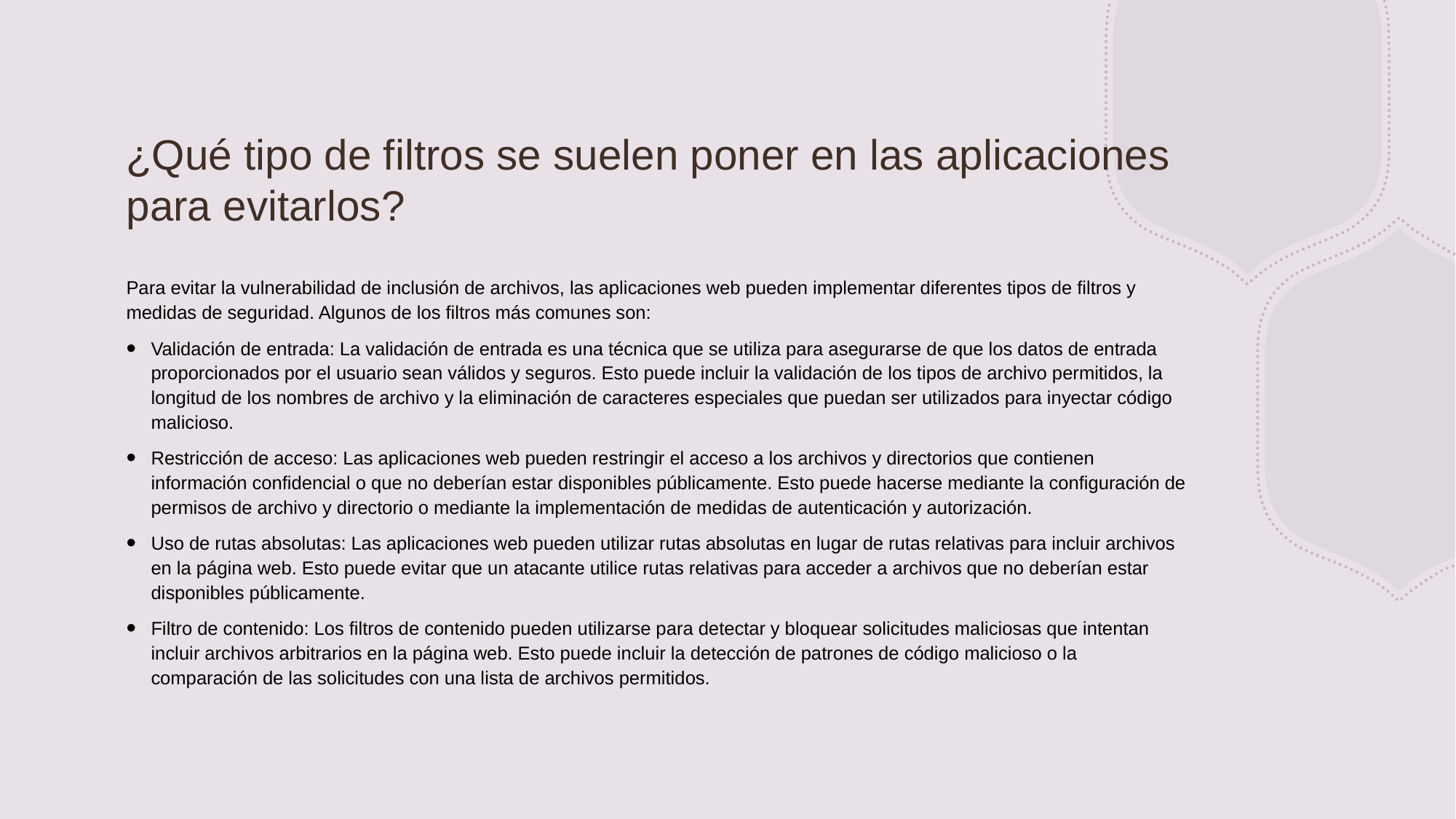

# ¿Qué tipo de filtros se suelen poner en las aplicaciones para evitarlos?
Para evitar la vulnerabilidad de inclusión de archivos, las aplicaciones web pueden implementar diferentes tipos de filtros y medidas de seguridad. Algunos de los filtros más comunes son:
Validación de entrada: La validación de entrada es una técnica que se utiliza para asegurarse de que los datos de entrada proporcionados por el usuario sean válidos y seguros. Esto puede incluir la validación de los tipos de archivo permitidos, la longitud de los nombres de archivo y la eliminación de caracteres especiales que puedan ser utilizados para inyectar código malicioso.
Restricción de acceso: Las aplicaciones web pueden restringir el acceso a los archivos y directorios que contienen información confidencial o que no deberían estar disponibles públicamente. Esto puede hacerse mediante la configuración de permisos de archivo y directorio o mediante la implementación de medidas de autenticación y autorización.
Uso de rutas absolutas: Las aplicaciones web pueden utilizar rutas absolutas en lugar de rutas relativas para incluir archivos en la página web. Esto puede evitar que un atacante utilice rutas relativas para acceder a archivos que no deberían estar disponibles públicamente.
Filtro de contenido: Los filtros de contenido pueden utilizarse para detectar y bloquear solicitudes maliciosas que intentan incluir archivos arbitrarios en la página web. Esto puede incluir la detección de patrones de código malicioso o la comparación de las solicitudes con una lista de archivos permitidos.